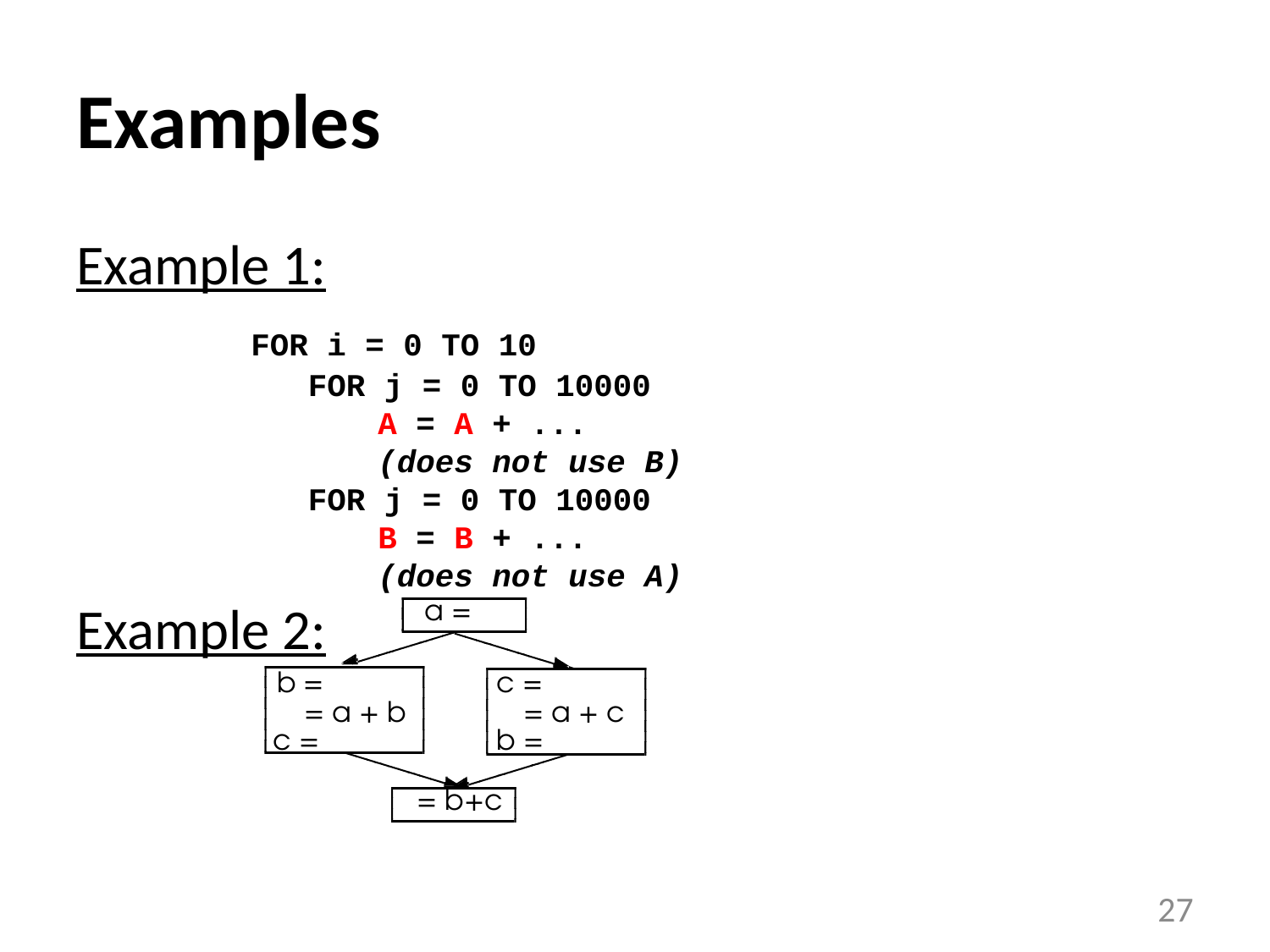

# Examples
Example 1:
		FOR i = 0 TO 10
	   FOR j = 0 TO 10000
			A = A + ...
		(does not use B)
	   FOR j = 0 TO 10000
			B = B + ...
		(does not use A)
Example 2:
a =

b =
c =

= a + b
= a + c
c =
b =

= b+c

27